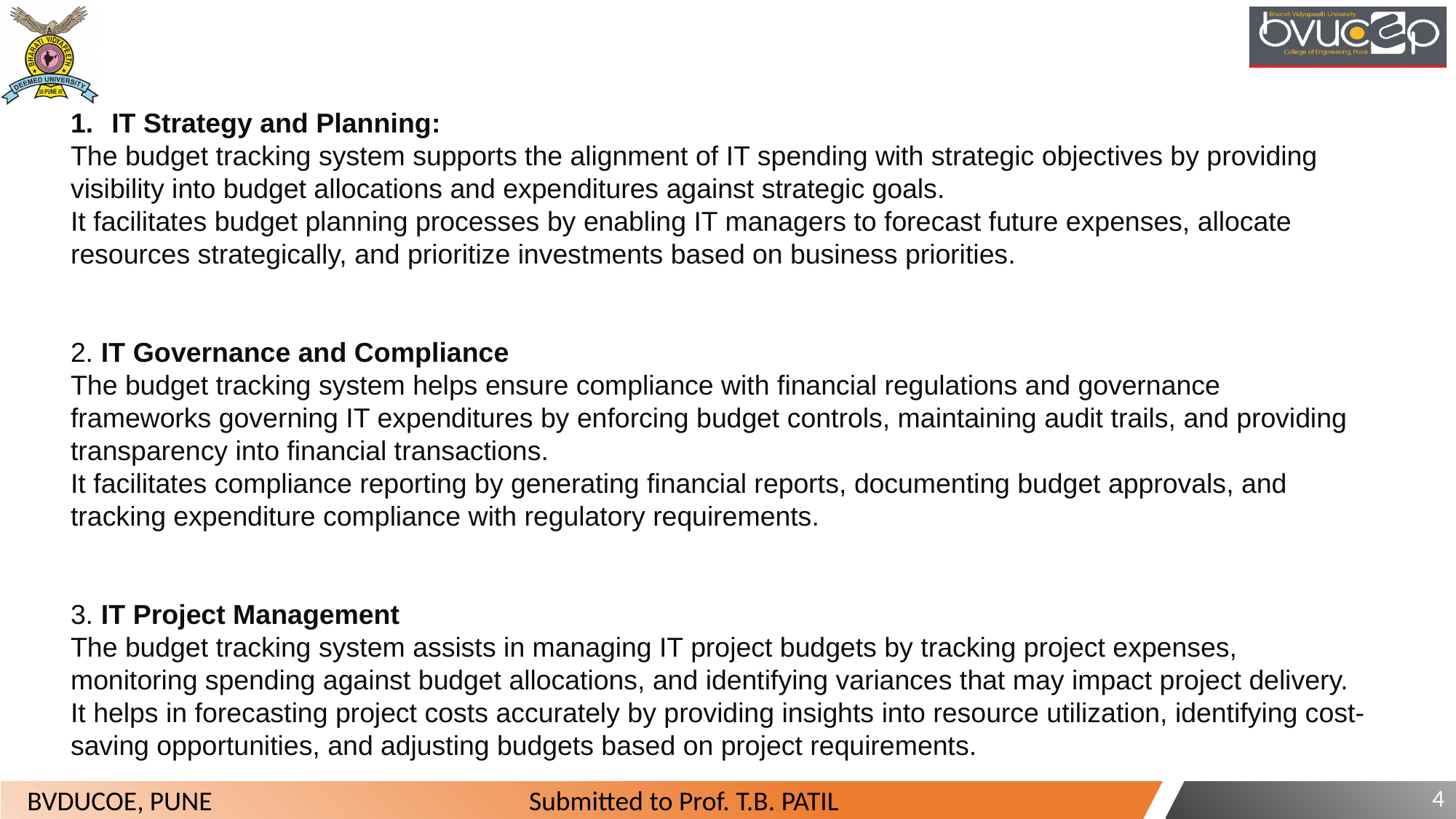

IT Strategy and Planning:
The budget tracking system supports the alignment of IT spending with strategic objectives by providing visibility into budget allocations and expenditures against strategic goals.
It facilitates budget planning processes by enabling IT managers to forecast future expenses, allocate resources strategically, and prioritize investments based on business priorities.

2. IT Governance and Compliance
The budget tracking system helps ensure compliance with financial regulations and governance frameworks governing IT expenditures by enforcing budget controls, maintaining audit trails, and providing transparency into financial transactions.
It facilitates compliance reporting by generating financial reports, documenting budget approvals, and tracking expenditure compliance with regulatory requirements.

3. IT Project Management
The budget tracking system assists in managing IT project budgets by tracking project expenses, monitoring spending against budget allocations, and identifying variances that may impact project delivery.
It helps in forecasting project costs accurately by providing insights into resource utilization, identifying cost-saving opportunities, and adjusting budgets based on project requirements.

4